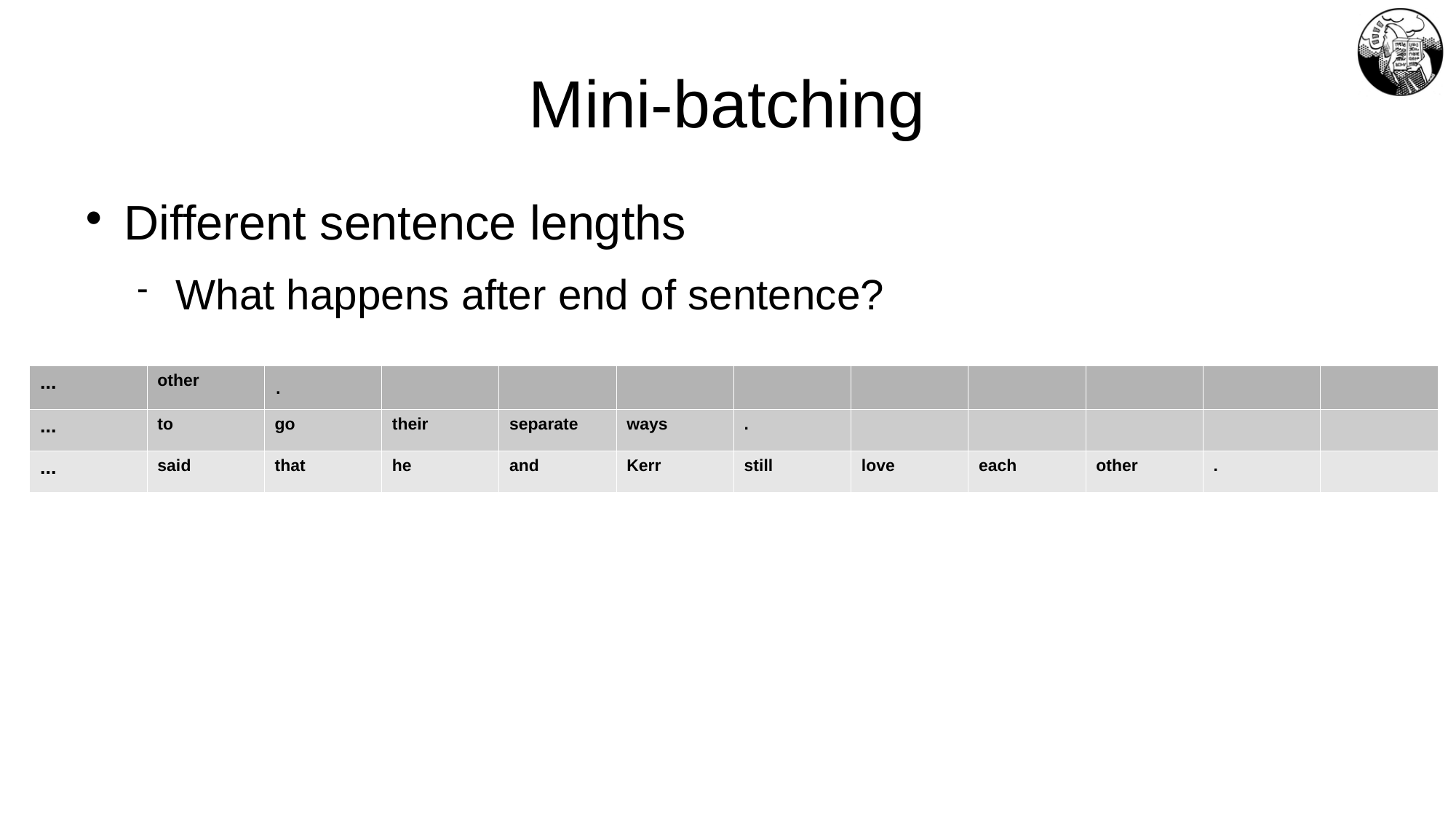

Mini-batching
Different sentence lengths
What happens after end of sentence?

| ... | other | . |  |  |  |  |  |  |  |  |  |
| --- | --- | --- | --- | --- | --- | --- | --- | --- | --- | --- | --- |
| ... | to | go | their | separate | ways | . |  |  |  |  |  |
| ... | said | that | he | and | Kerr | still | love | each | other | . |  |